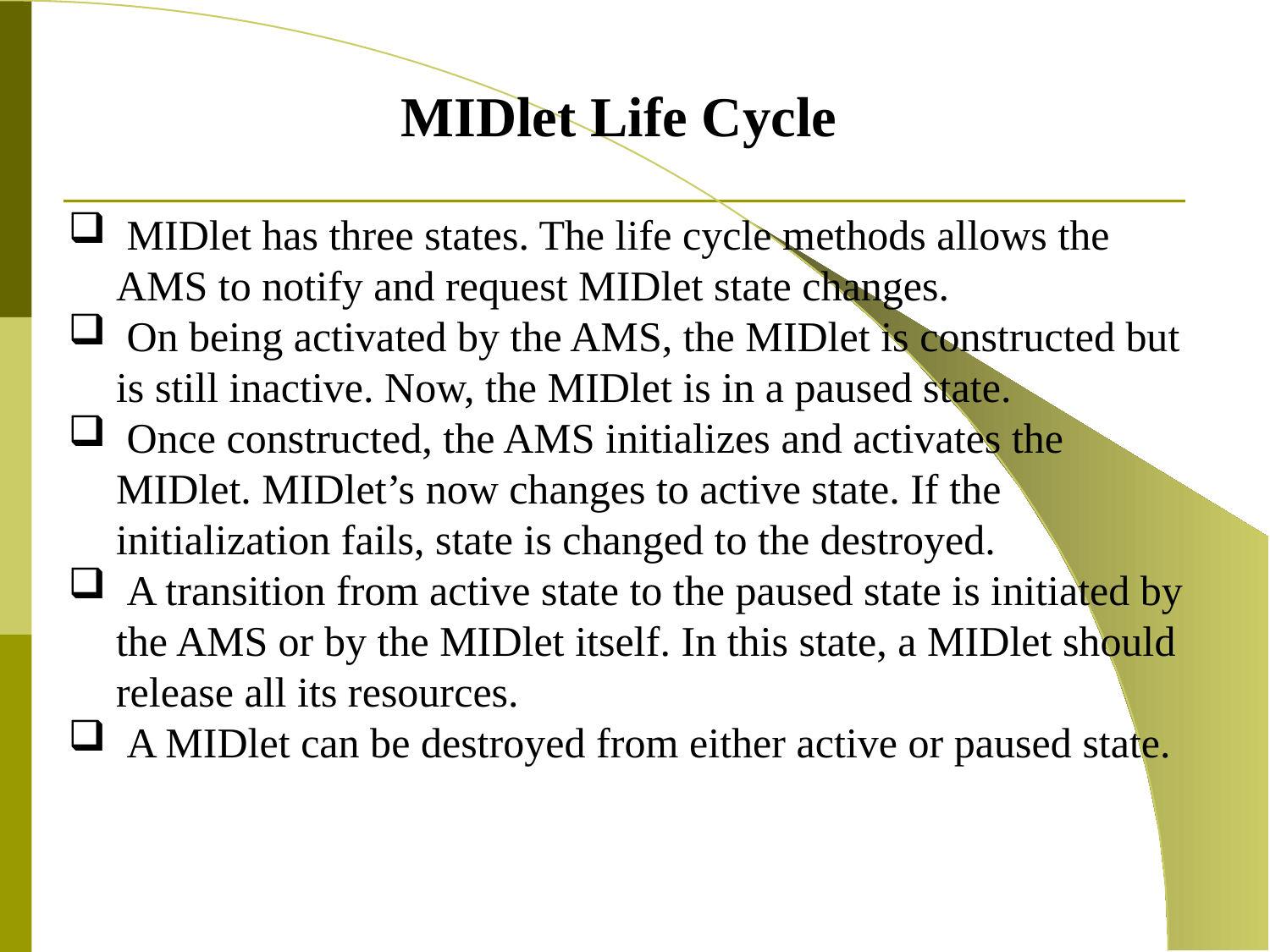

MIDlet Life Cycle
 MIDlet has three states. The life cycle methods allows the AMS to notify and request MIDlet state changes.
 On being activated by the AMS, the MIDlet is constructed but is still inactive. Now, the MIDlet is in a paused state.
 Once constructed, the AMS initializes and activates the MIDlet. MIDlet’s now changes to active state. If the initialization fails, state is changed to the destroyed.
 A transition from active state to the paused state is initiated by the AMS or by the MIDlet itself. In this state, a MIDlet should release all its resources.
 A MIDlet can be destroyed from either active or paused state.